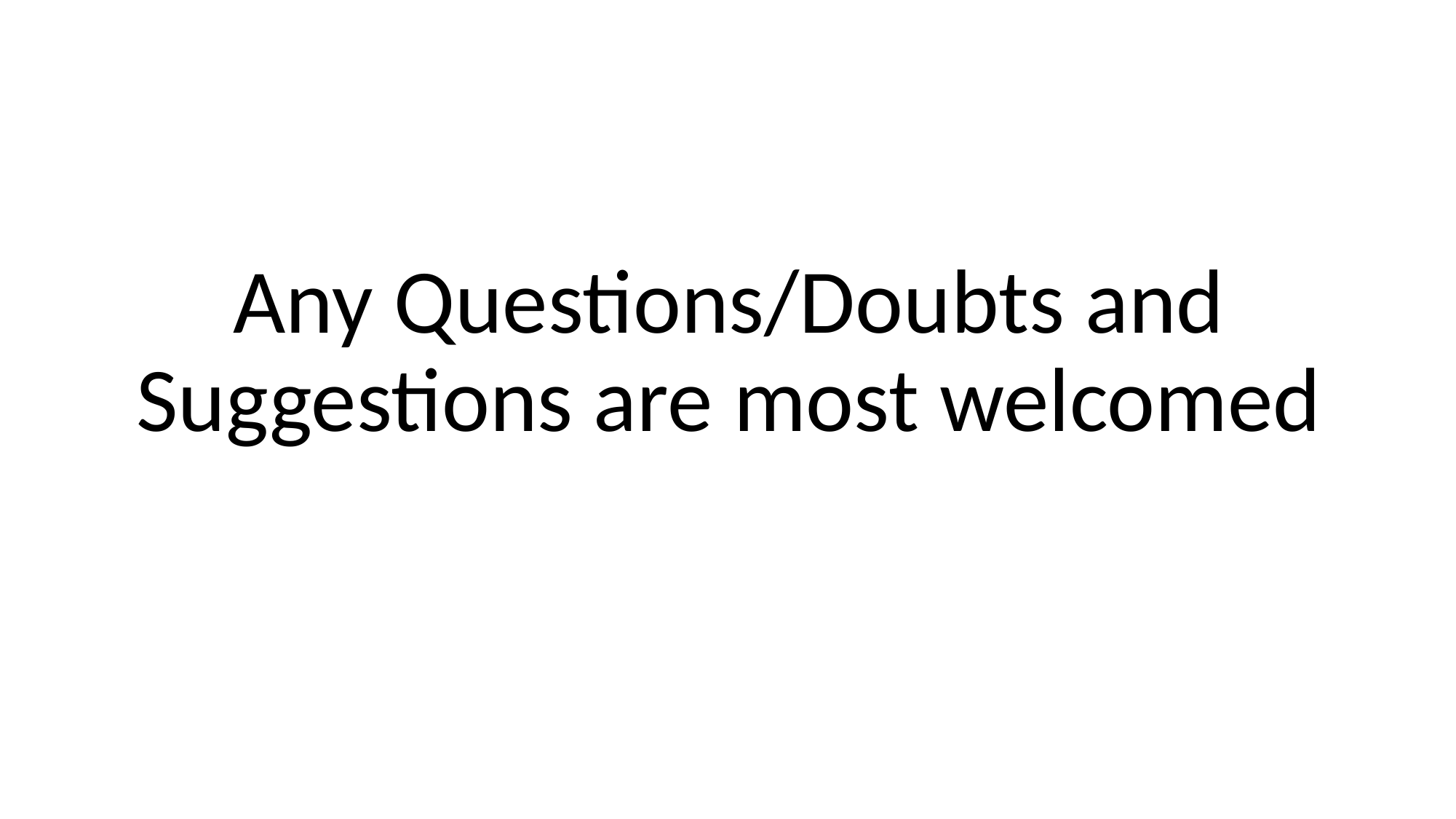

# Any Questions/Doubts and Suggestions are most welcomed